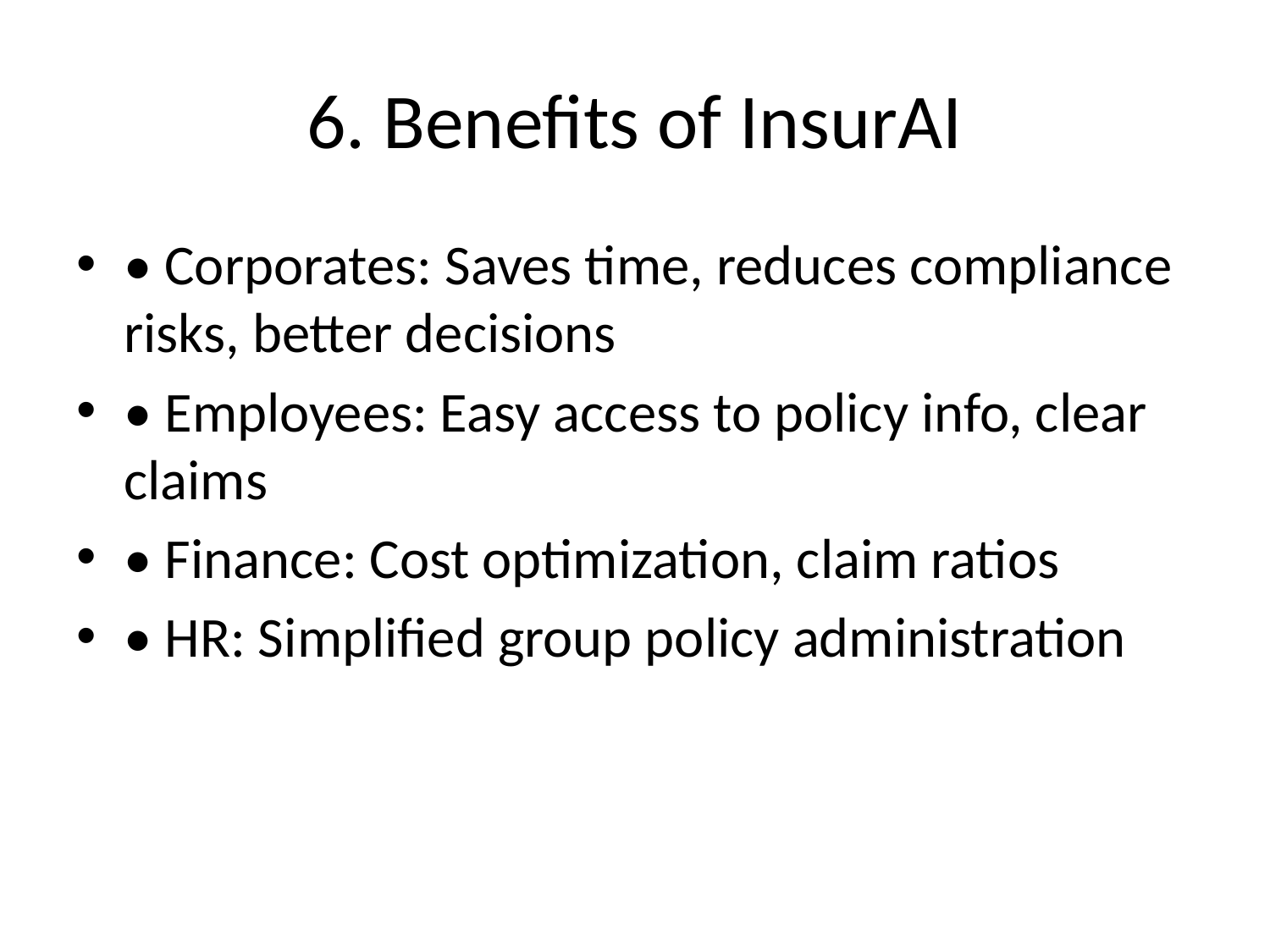

# 6. Benefits of InsurAI
• Corporates: Saves time, reduces compliance risks, better decisions
• Employees: Easy access to policy info, clear claims
• Finance: Cost optimization, claim ratios
• HR: Simplified group policy administration